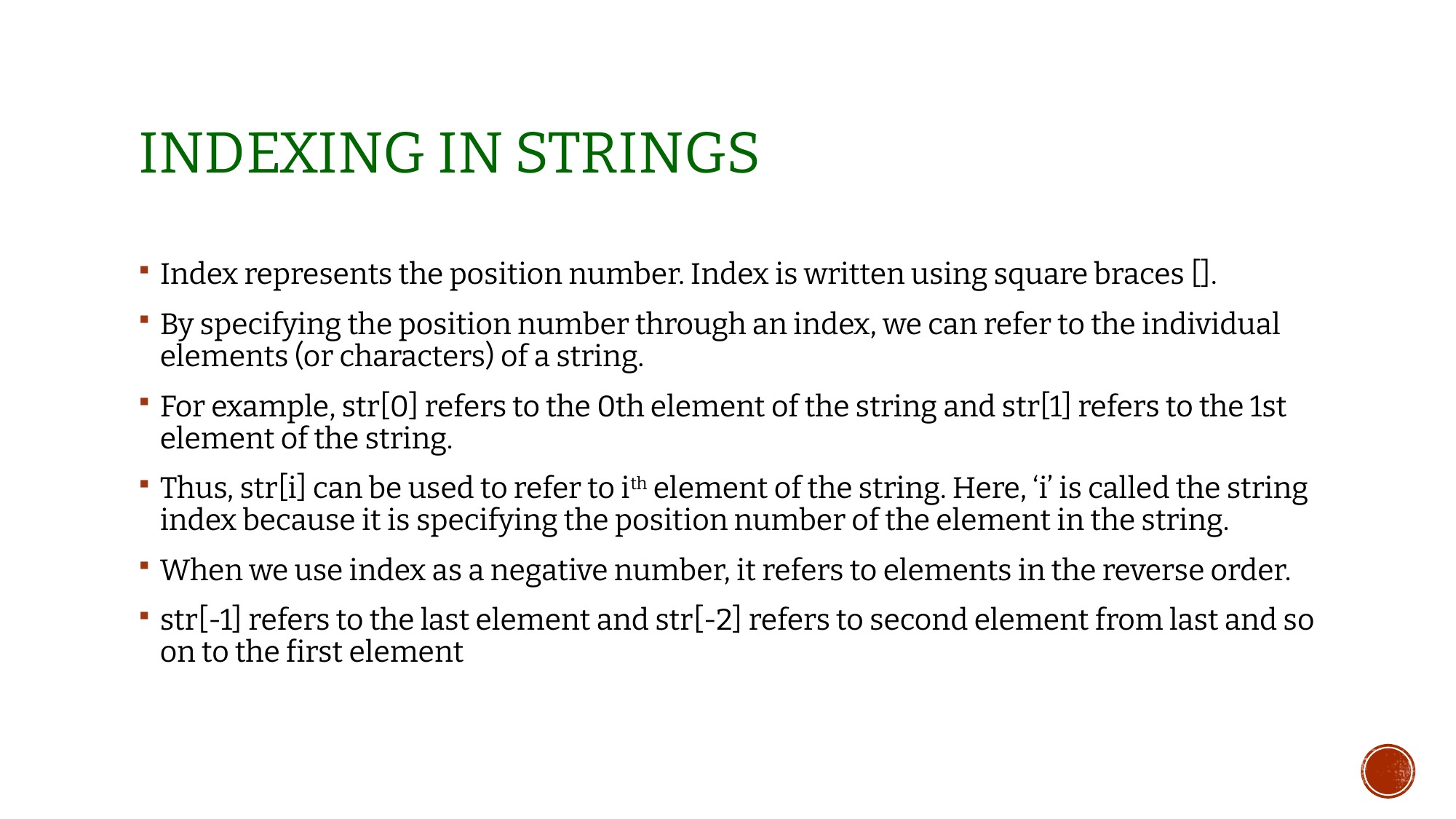

# Indexing in strings
Index represents the position number. Index is written using square braces [].
By specifying the position number through an index, we can refer to the individual elements (or characters) of a string.
For example, str[0] refers to the 0th element of the string and str[1] refers to the 1st element of the string.
Thus, str[i] can be used to refer to ith element of the string. Here, ‘i’ is called the string index because it is specifying the position number of the element in the string.
When we use index as a negative number, it refers to elements in the reverse order.
str[-1] refers to the last element and str[-2] refers to second element from last and so on to the first element